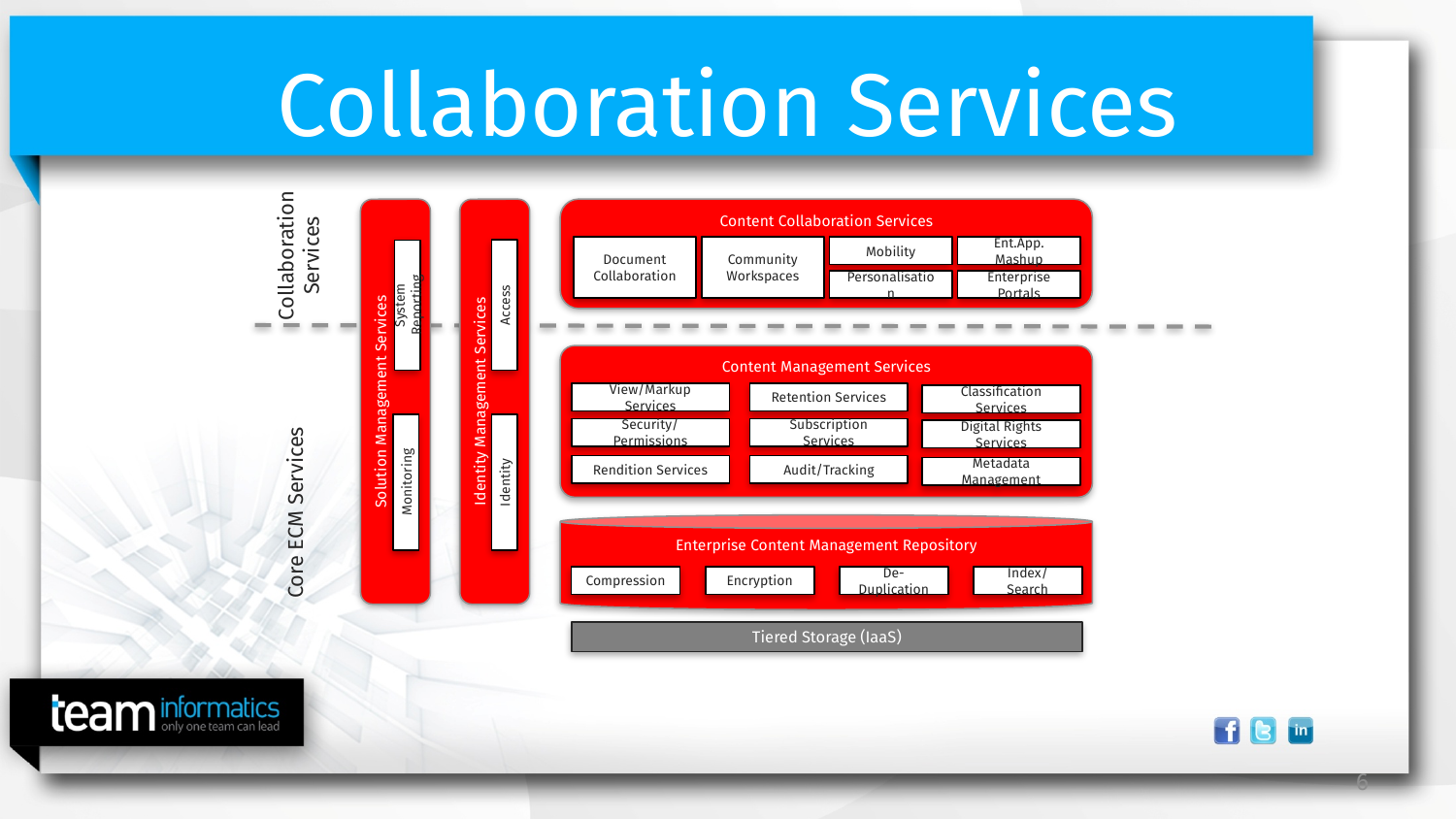

# Collaboration Services
Content Collaboration Services
Collaboration
Services
Document Collaboration
Community Workspaces
Mobility
Ent.App. Mashup
Personalisation
Enterprise Portals
Access
System Reporting
Content Management Services
Identity Management Services
Solution Management Services
View/Markup Services
Retention Services
Classification Services
Security/Permissions
Subscription Services
Digital Rights Services
Rendition Services
Audit/Tracking
Metadata Management
Monitoring
Identity
Core ECM Services
Enterprise Content Management Repository
Compression
Encryption
De-Duplication
Index/Search
Tiered Storage (IaaS)
6